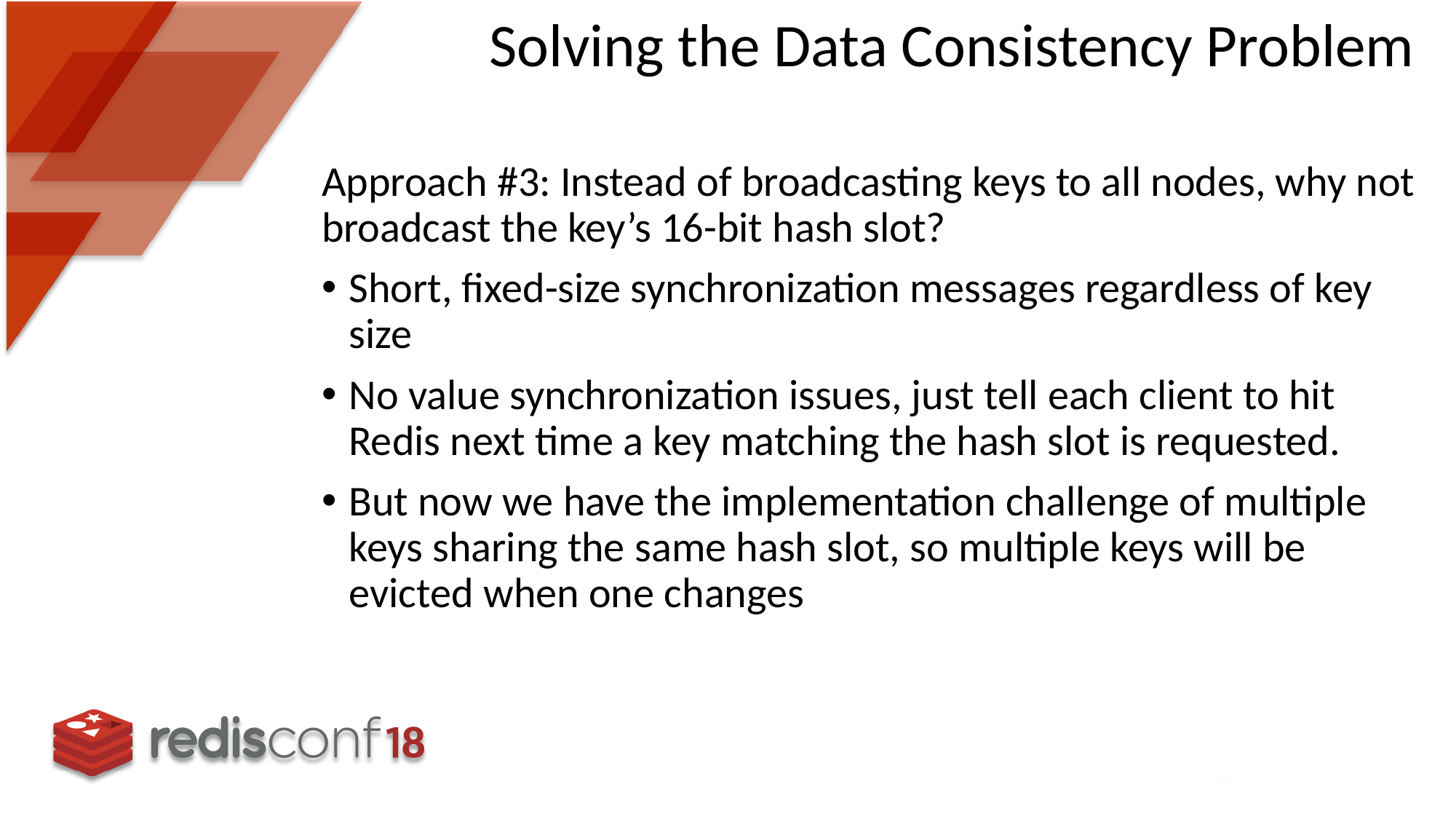

# Solving the Data Consistency Problem
Approach #3: Instead of broadcasting keys to all nodes, why not broadcast the key’s 16-bit hash slot?
Short, fixed-size synchronization messages regardless of key size
No value synchronization issues, just tell each client to hit Redis next time a key matching the hash slot is requested.
But now we have the implementation challenge of multiple keys sharing the same hash slot, so multiple keys will be evicted when one changes